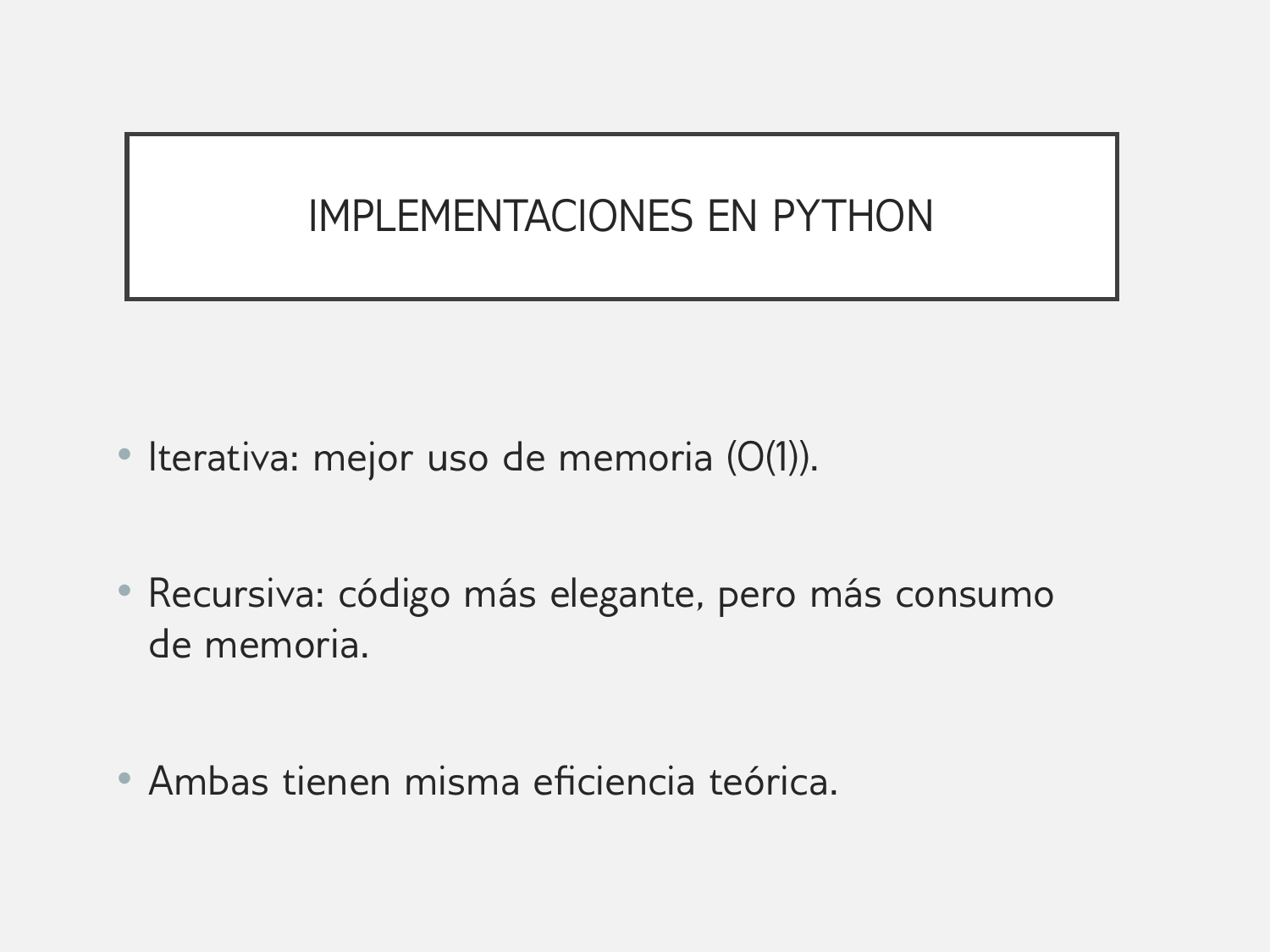

# IMPLEMENTACIONES EN PYTHON

Iterativa: mejor uso de memoria (O(1)).

Recursiva: código más elegante, pero más consumo de memoria.

Ambas tienen misma eficiencia teórica.